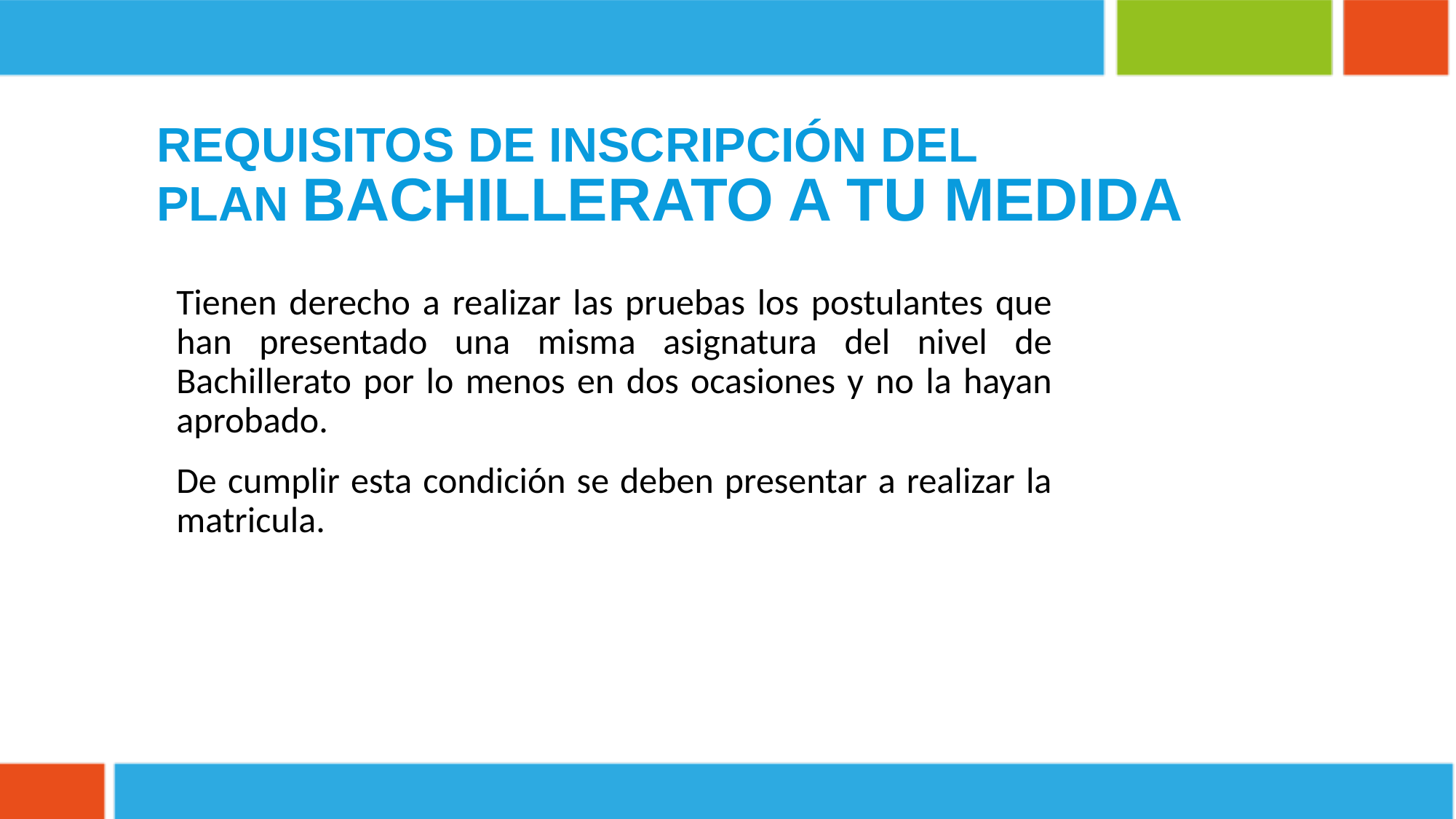

Requisitos de inscripción del
Plan bachillerato a tu medida
Tienen derecho a realizar las pruebas los postulantes que han presentado una misma asignatura del nivel de Bachillerato por lo menos en dos ocasiones y no la hayan aprobado.
De cumplir esta condición se deben presentar a realizar la matricula.